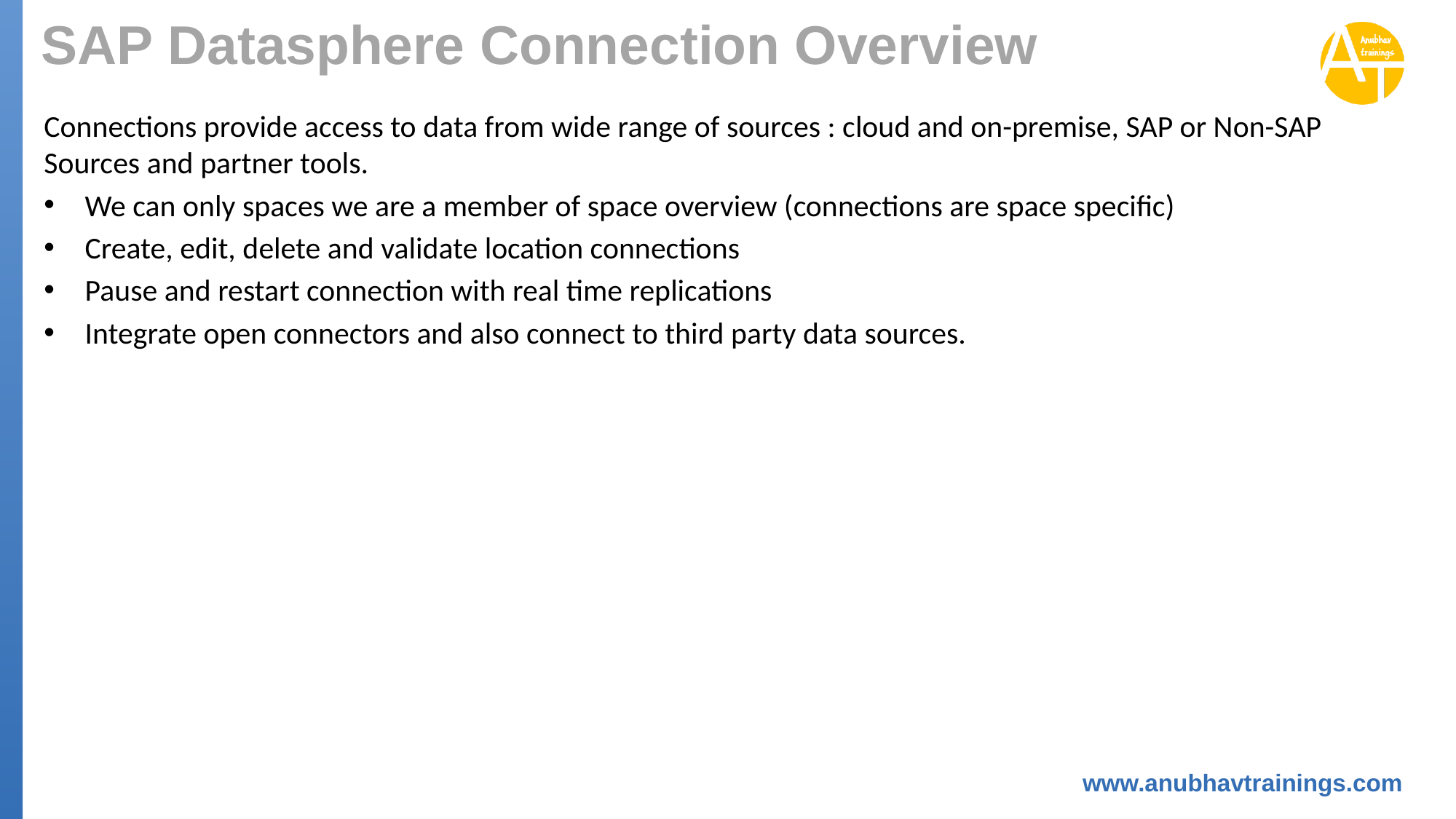

# SAP Datasphere Connection Overview
Connections provide access to data from wide range of sources : cloud and on-premise, SAP or Non-SAP Sources and partner tools.
We can only spaces we are a member of space overview (connections are space specific)
Create, edit, delete and validate location connections
Pause and restart connection with real time replications
Integrate open connectors and also connect to third party data sources.